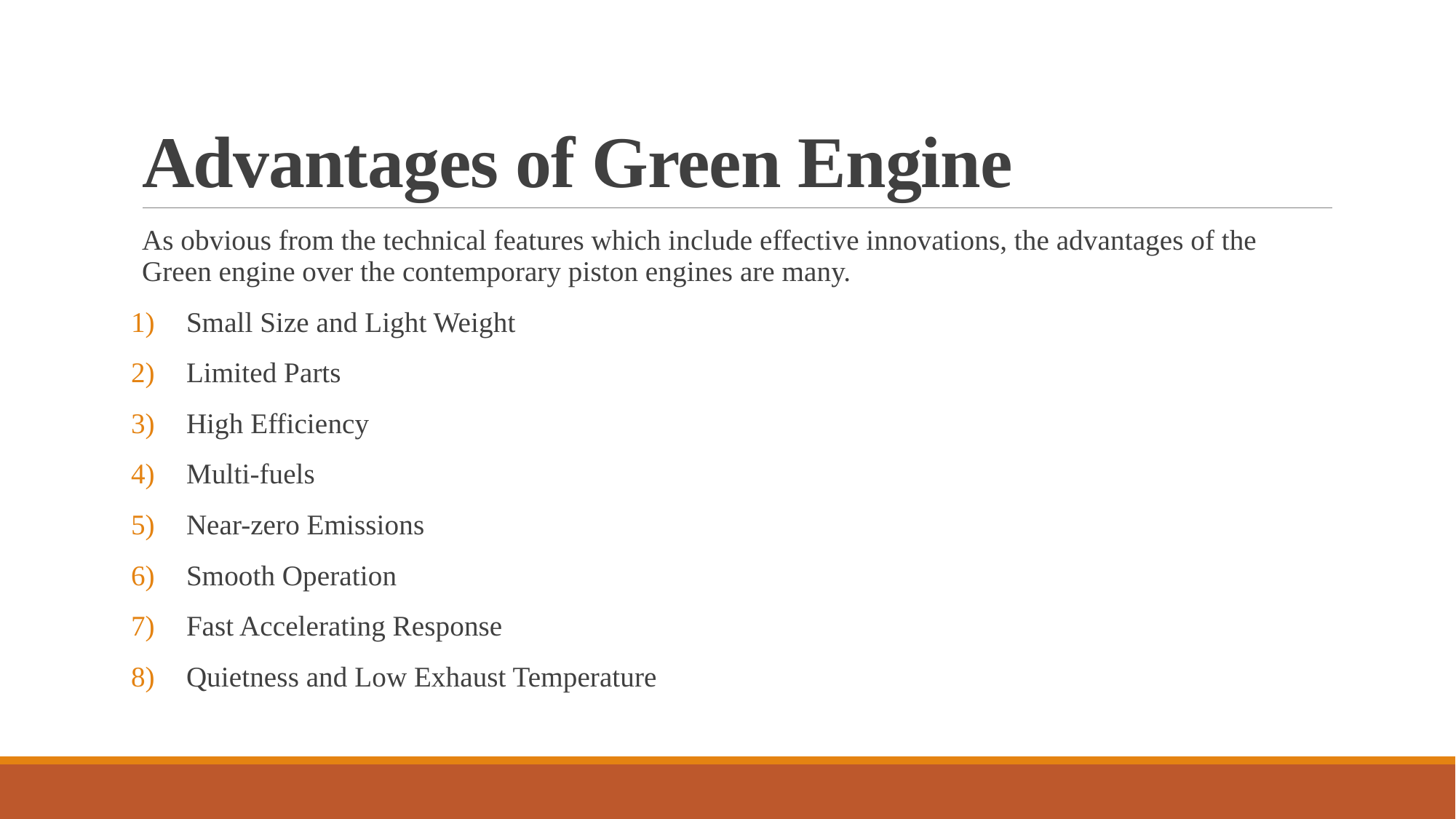

# Advantages of Green Engine
As obvious from the technical features which include effective innovations, the advantages of the Green engine over the contemporary piston engines are many.
Small Size and Light Weight
Limited Parts
High Efficiency
Multi-fuels
Near-zero Emissions
Smooth Operation
Fast Accelerating Response
Quietness and Low Exhaust Temperature